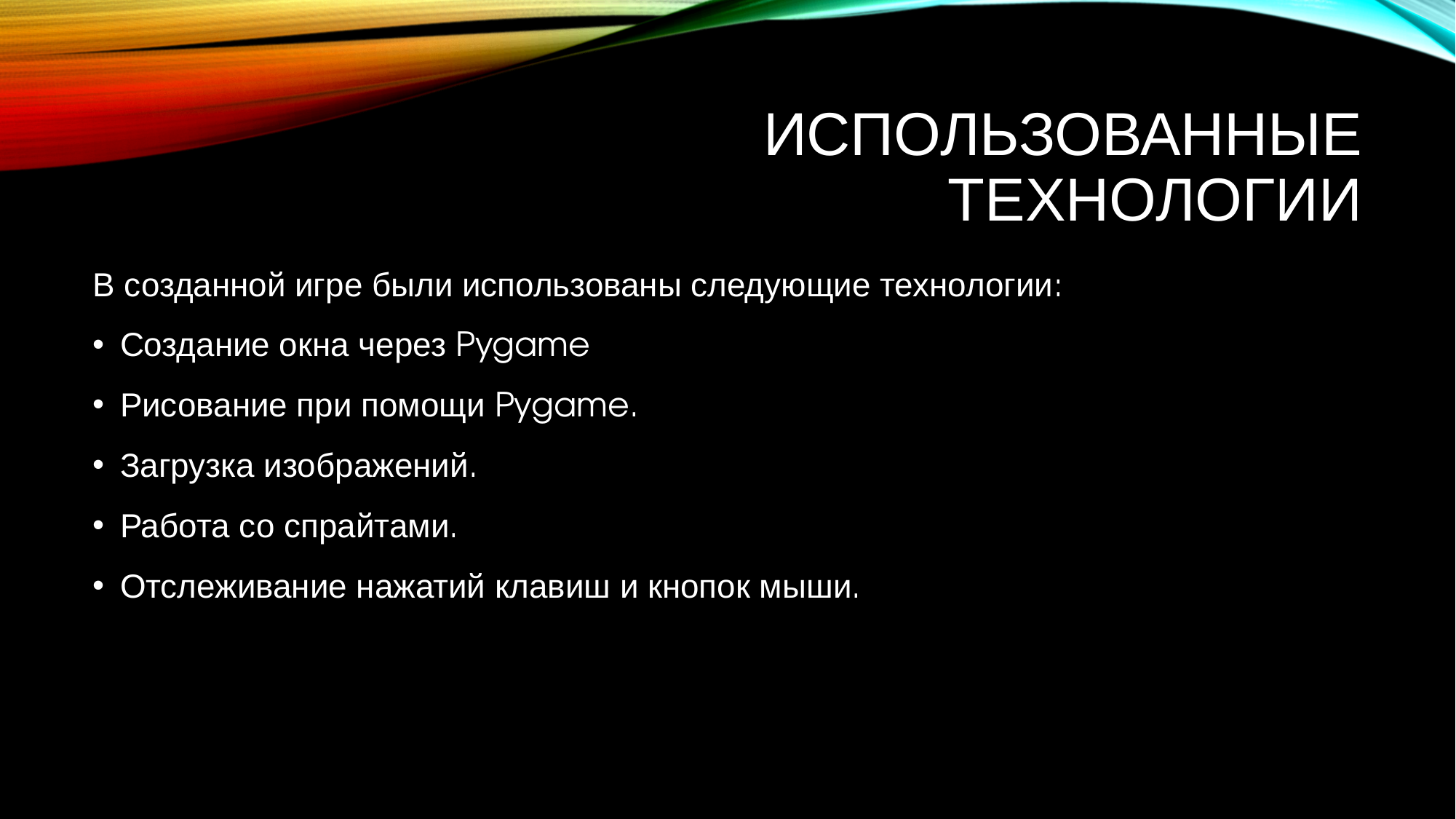

# Использованные технологии
В созданной игре были использованы следующие технологии:
Создание окна через Pygame
Рисование при помощи Pygame.
Загрузка изображений.
Работа со спрайтами.
Отслеживание нажатий клавиш и кнопок мыши.